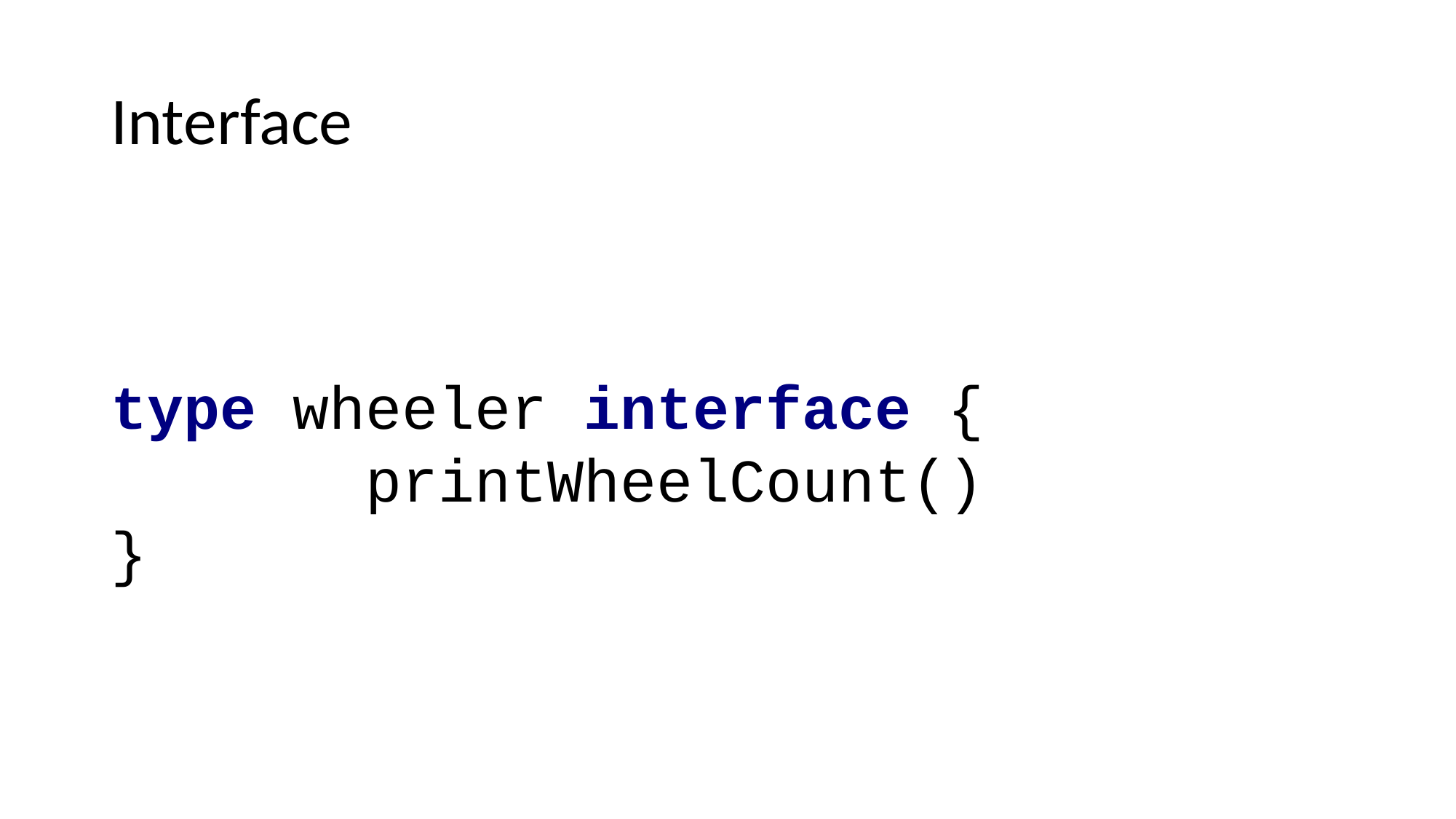

# Interface
type wheeler interface {
       printWheelCount()
}